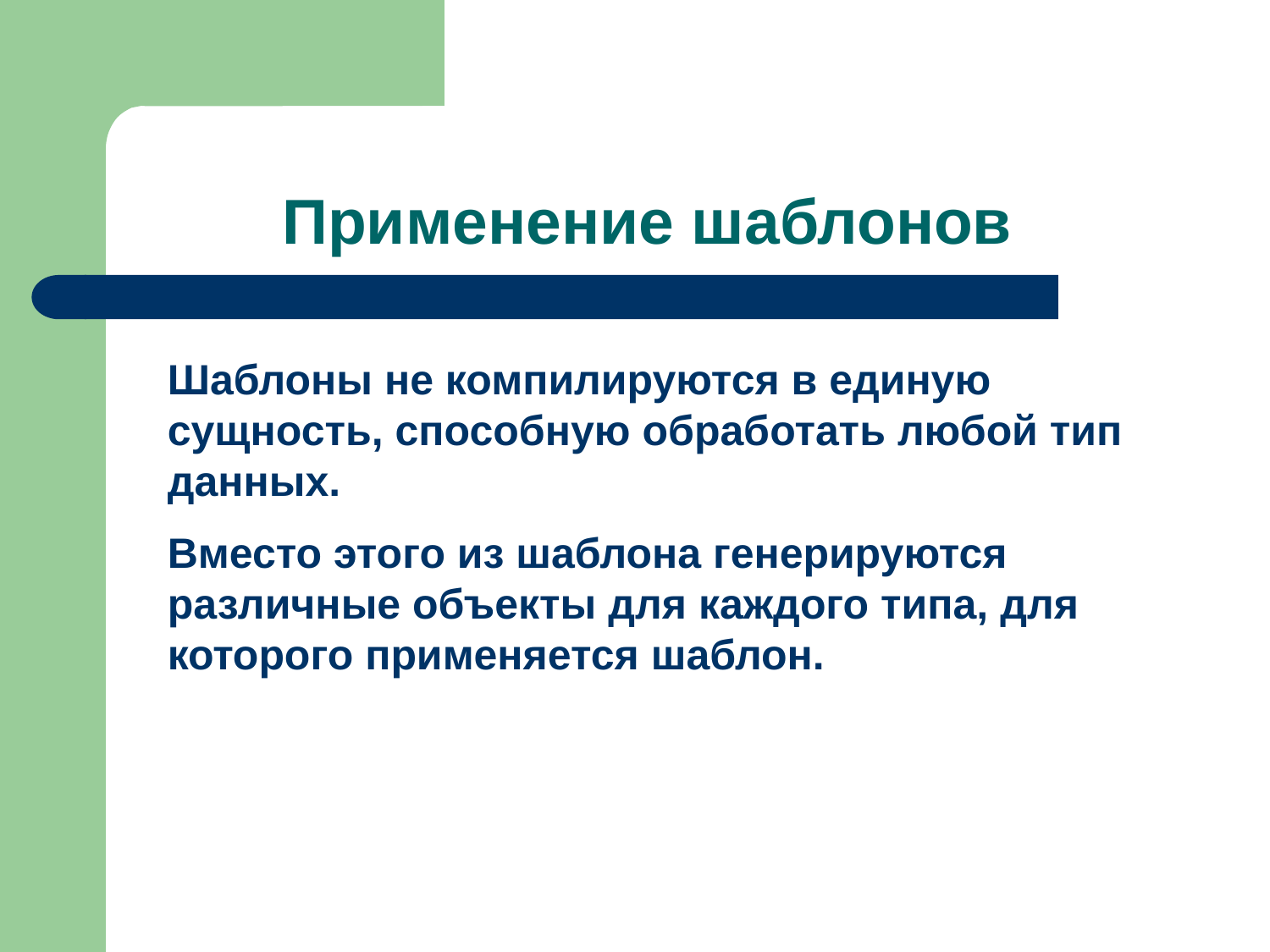

# Применение шаблонов
Шаблоны не компилируются в единую сущность, способную обработать любой тип данных.
Вместо этого из шаблона генерируются различные объекты для каждого типа, для которого применяется шаблон.